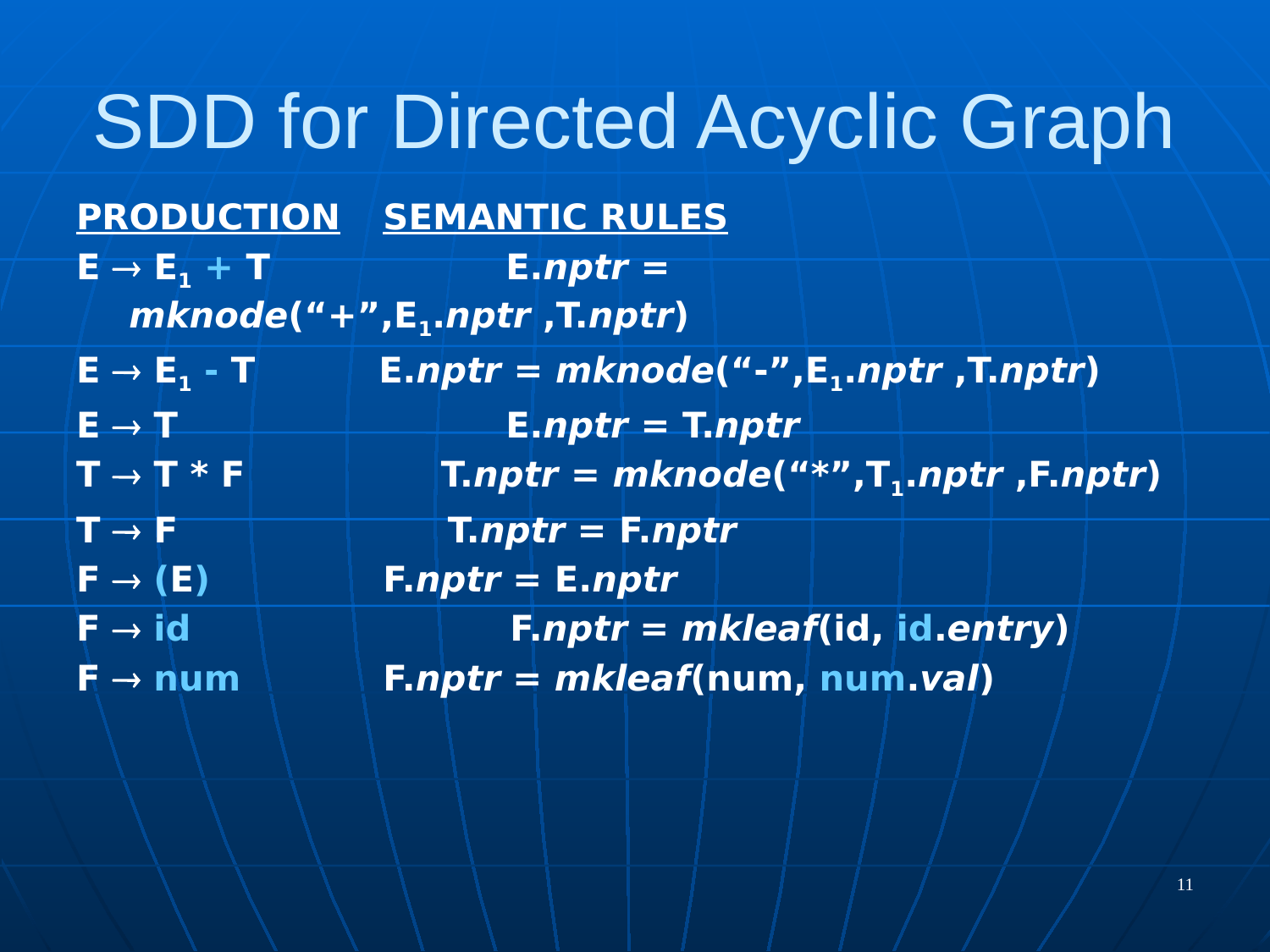

# SDD for Directed Acyclic Graph
PRODUCTION	SEMANTIC RULES
E → E1 + T	          E.nptr = mknode(“+”,E1.nptr ,T.nptr)
E → E1 - T	          E.nptr = mknode(“-”,E1.nptr ,T.nptr)
E → T		          E.nptr = T.nptr
T → T * F                T.nptr = mknode(“*”,T1.nptr ,F.nptr)
T → F                      T.nptr = F.nptr
F → (E) 		F.nptr = E.nptr
F → id			F.nptr = mkleaf(id, id.entry)
F → num		F.nptr = mkleaf(num, num.val)

11